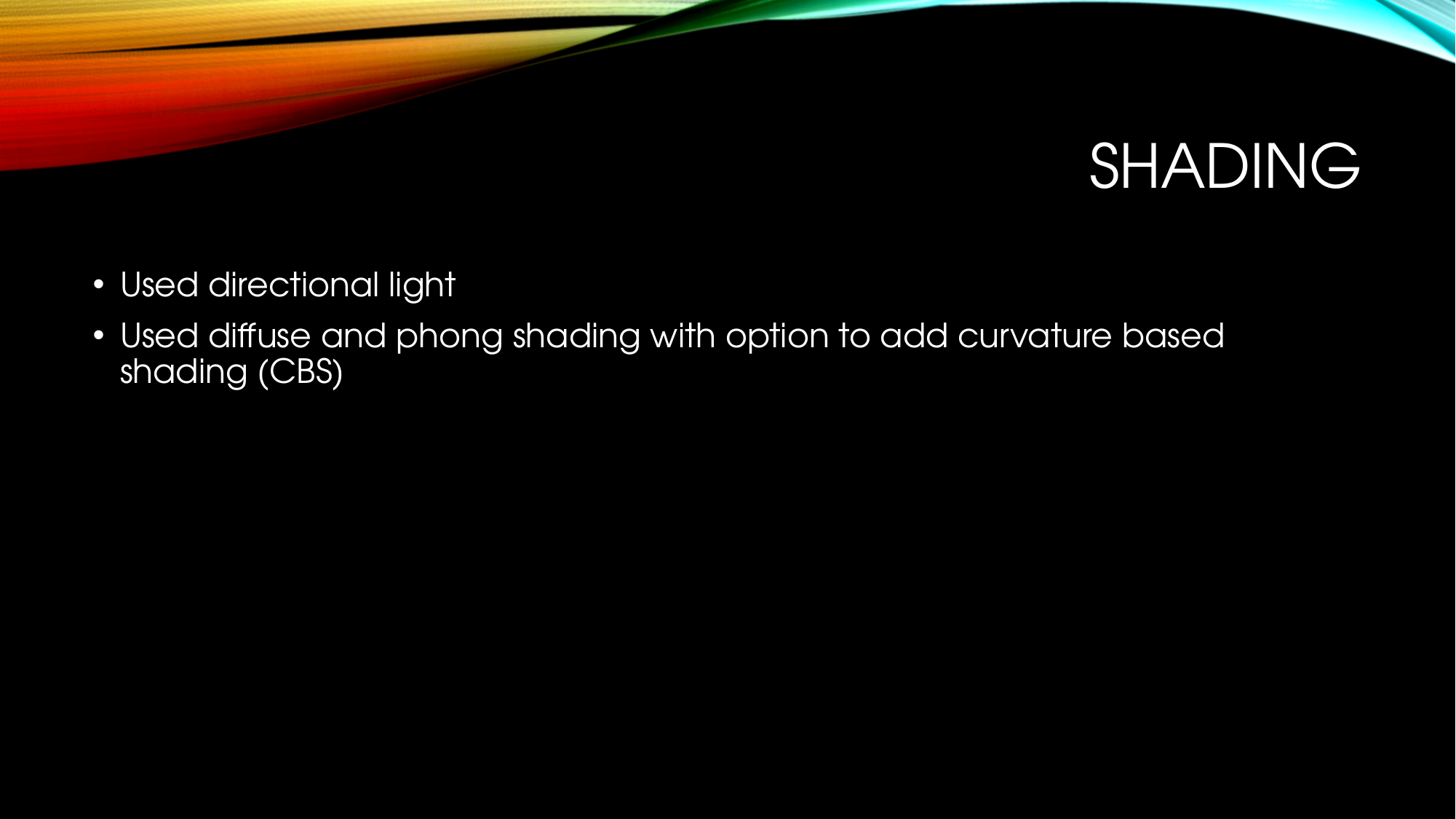

# shading
Used directional light
Used diffuse and phong shading with option to add curvature based shading (CBS)